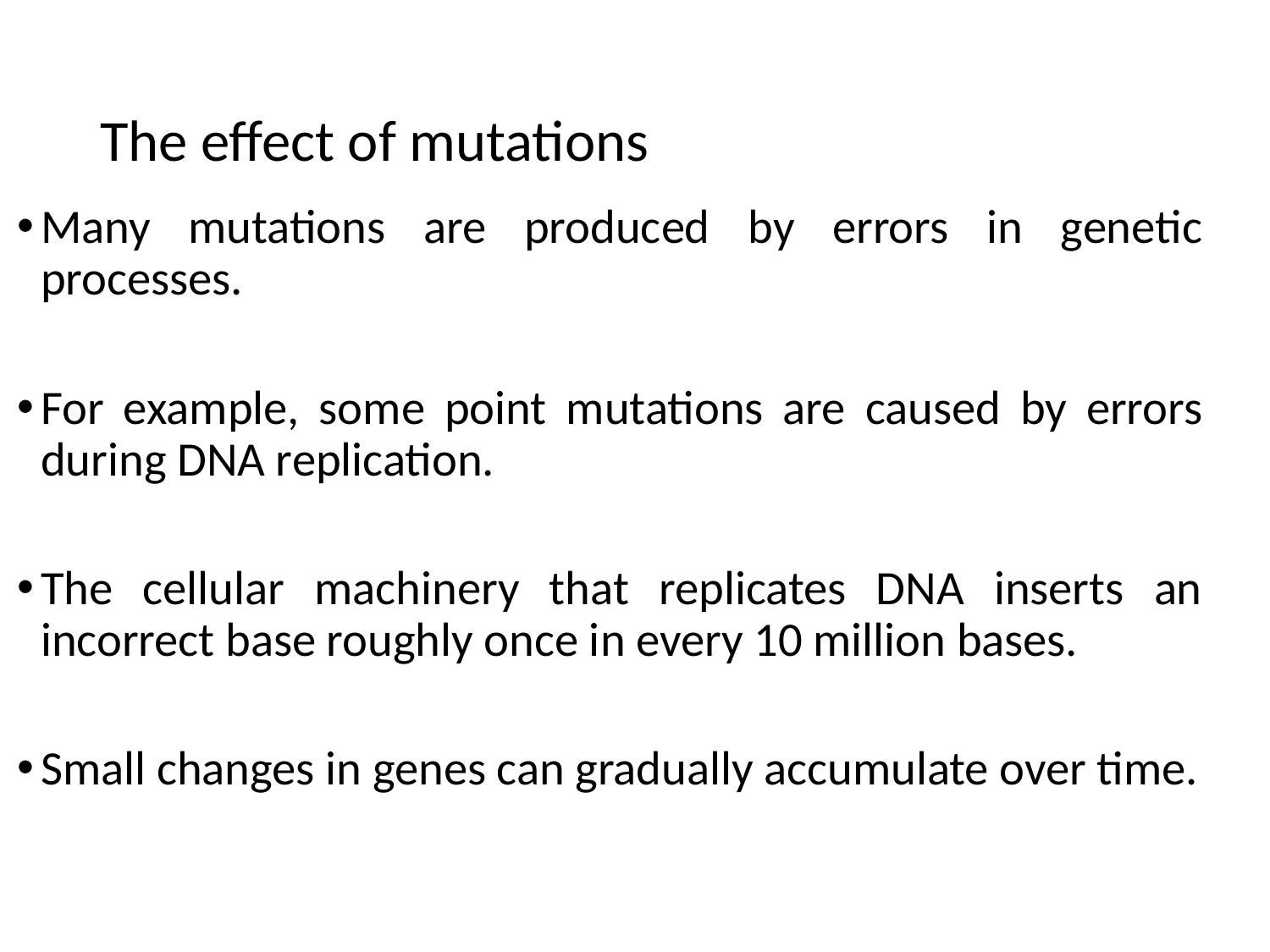

# The effect of mutations
Many mutations are produced by errors in genetic processes.

For example, some point mutations are caused by errors during DNA replication.

The cellular machinery that replicates DNA inserts an incorrect base roughly once in every 10 million bases.

Small changes in genes can gradually accumulate over time.